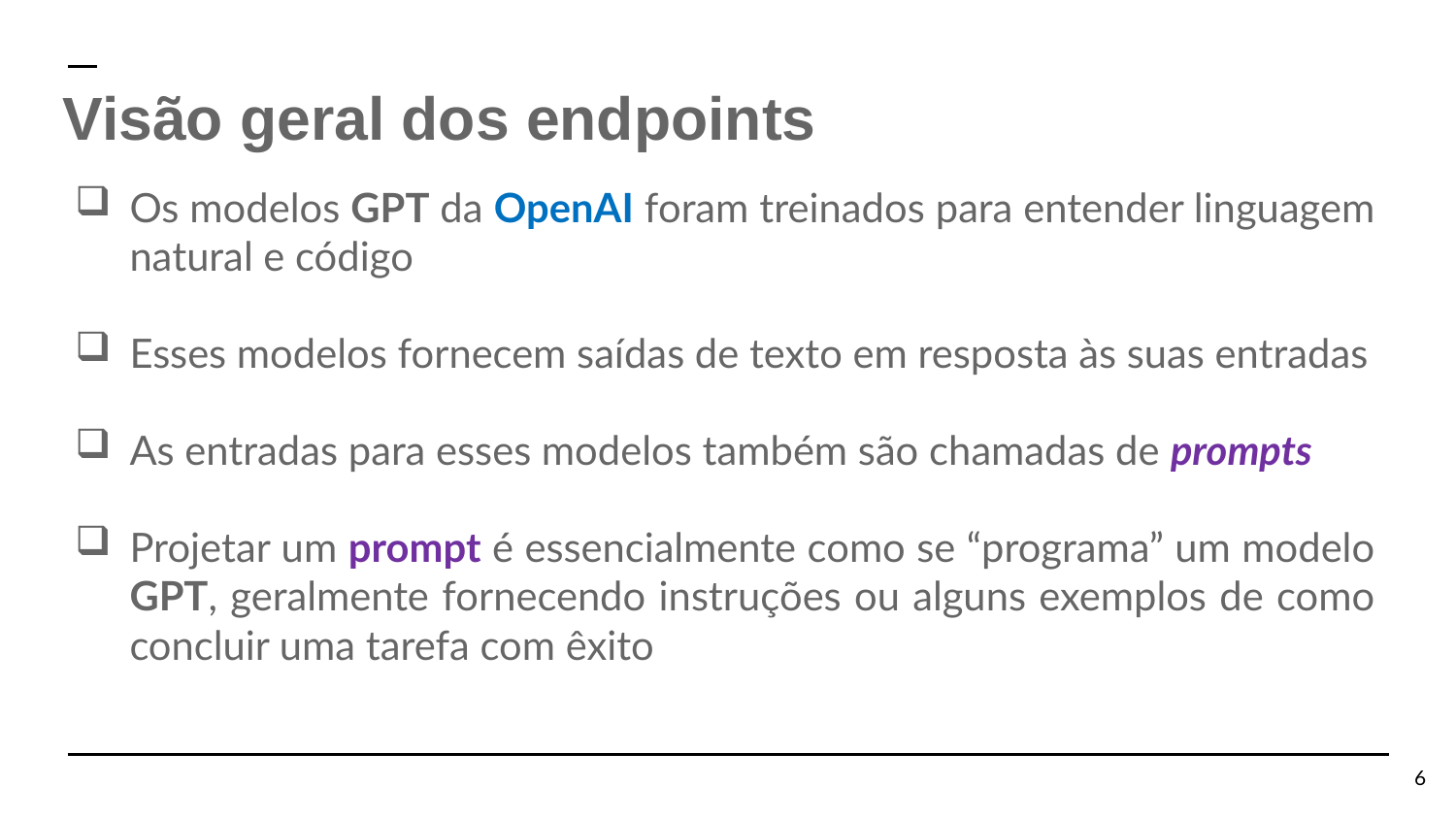

Visão geral dos endpoints
Os modelos GPT da OpenAI foram treinados para entender linguagem natural e código

Esses modelos fornecem saídas de texto em resposta às suas entradas

As entradas para esses modelos também são chamadas de prompts

Projetar um prompt é essencialmente como se “programa” um modelo GPT, geralmente fornecendo instruções ou alguns exemplos de como concluir uma tarefa com êxito
6